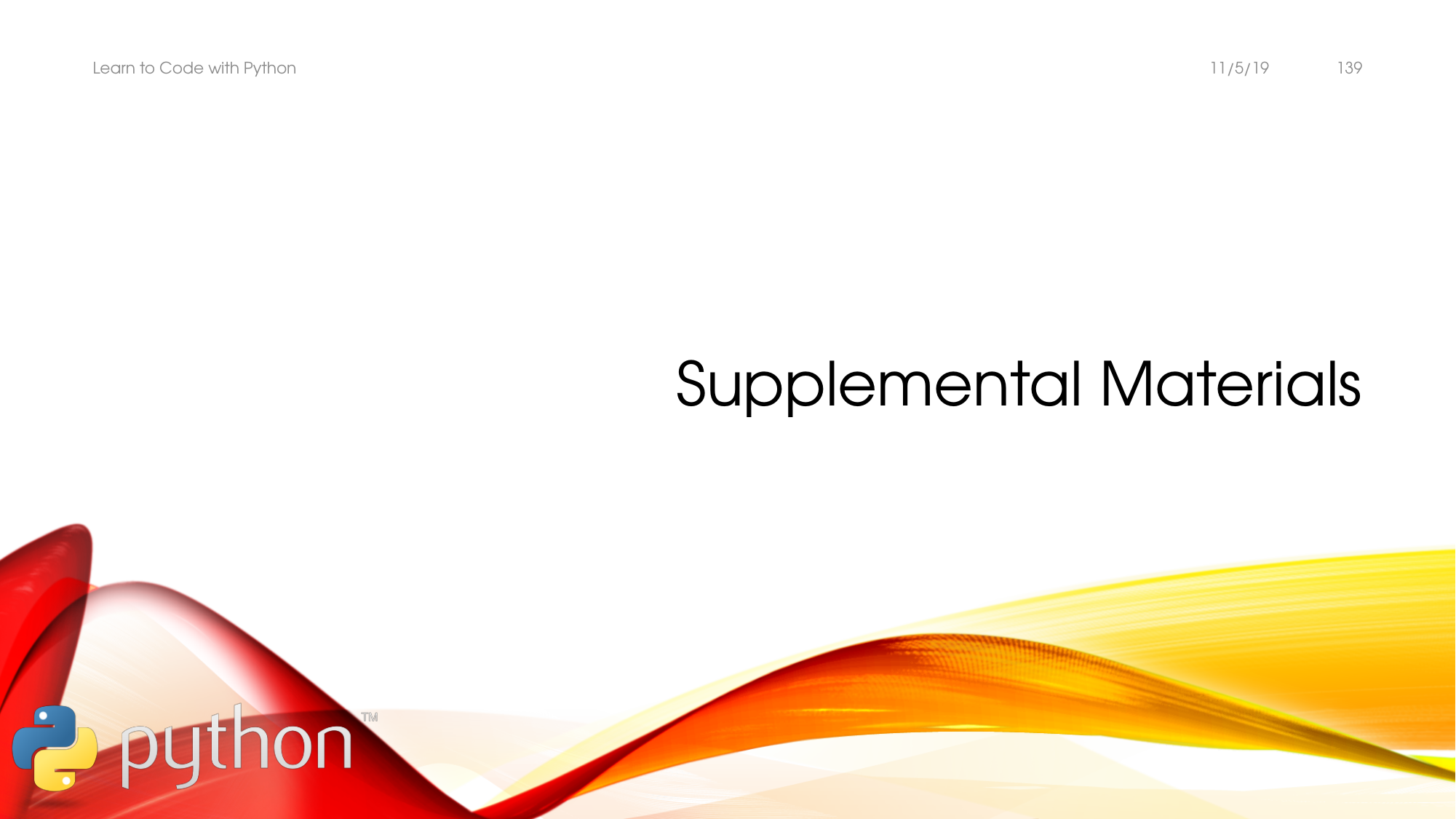

11/5/19
139
Learn to Code with Python
# Supplemental Materials